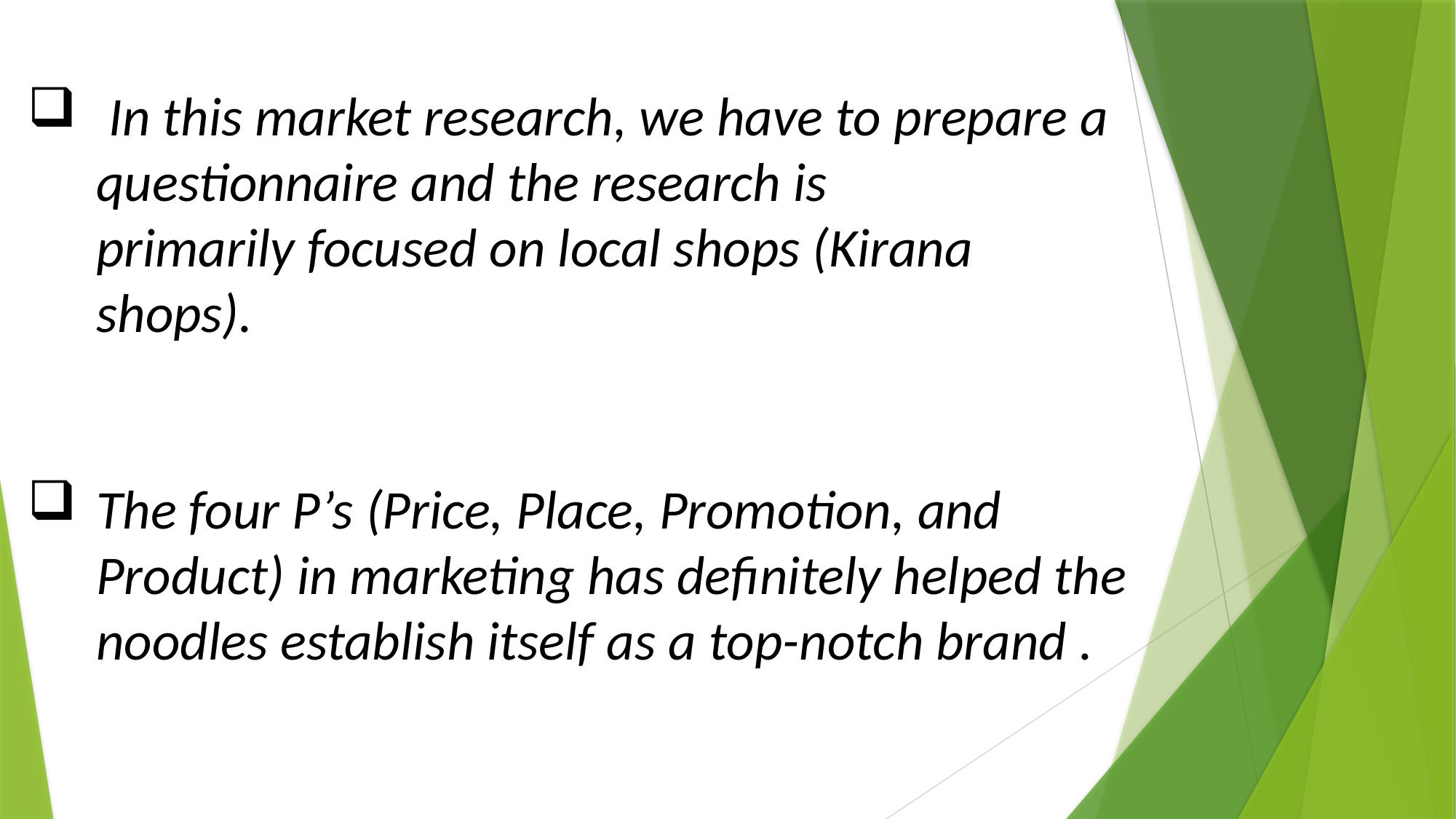

In this market research, we have to prepare a questionnaire and the research is primarily focused on local shops (Kirana shops).

The four P’s (Price, Place, Promotion, and Product) in marketing has definitely helped the noodles establish itself as a top-notch brand .